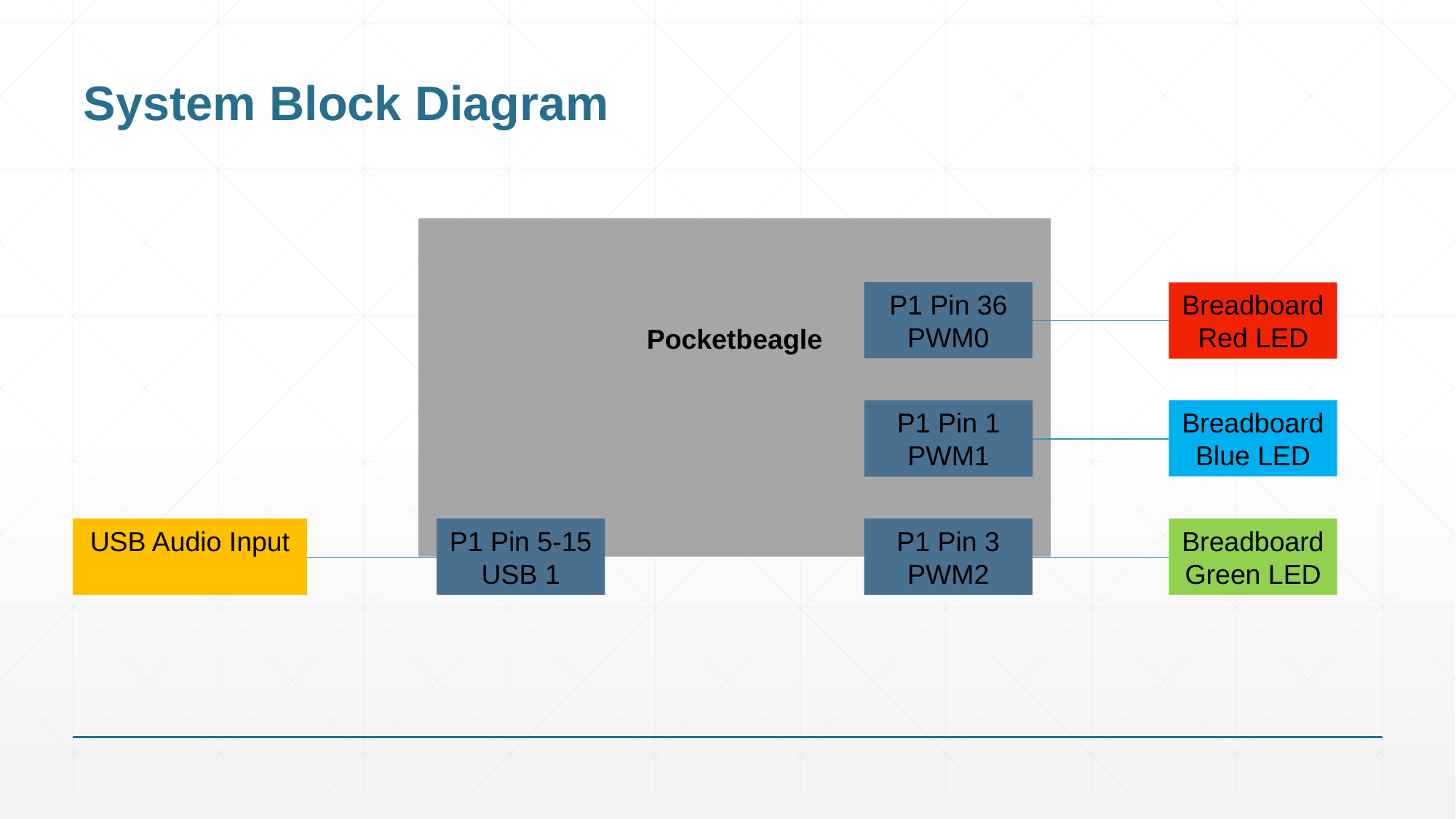

# System Block Diagram

Pocketbeagle

P1 Pin 36
PWM0
P1 Pin 1
PWM1
P1 Pin 5-15
USB 1
P1 Pin 3
PWM2
Breadboard
Red LED
Breadboard
Blue LED
USB Audio Input

Breadboard
Green LED